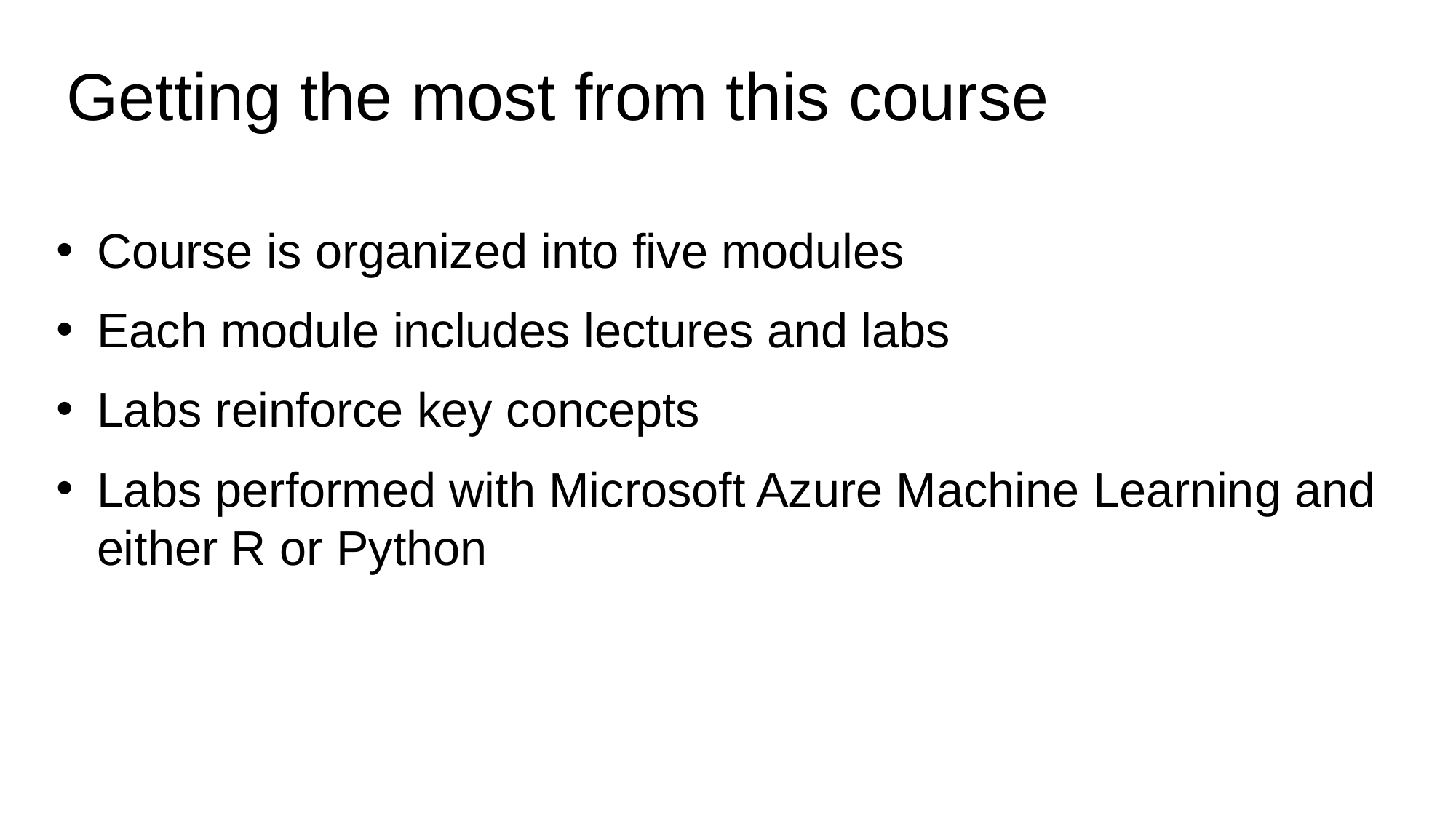

# Getting the most from this course
Course is organized into five modules
Each module includes lectures and labs
Labs reinforce key concepts
Labs performed with Microsoft Azure Machine Learning and either R or Python